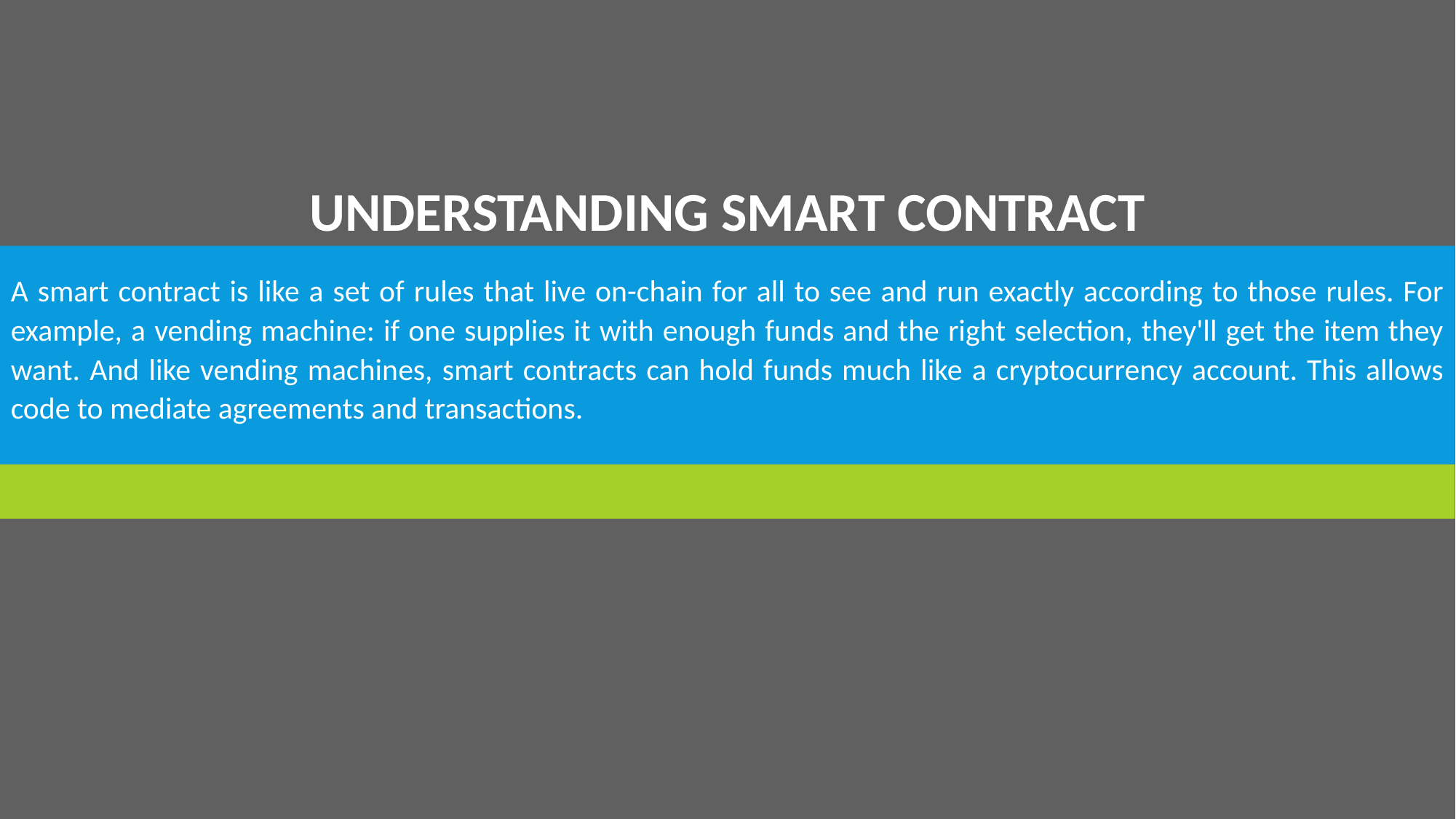

UNDERSTANDING SMART CONTRACT
A smart contract is like a set of rules that live on-chain for all to see and run exactly according to those rules. For example, a vending machine: if one supplies it with enough funds and the right selection, they'll get the item they want. And like vending machines, smart contracts can hold funds much like a cryptocurrency account. This allows code to mediate agreements and transactions.